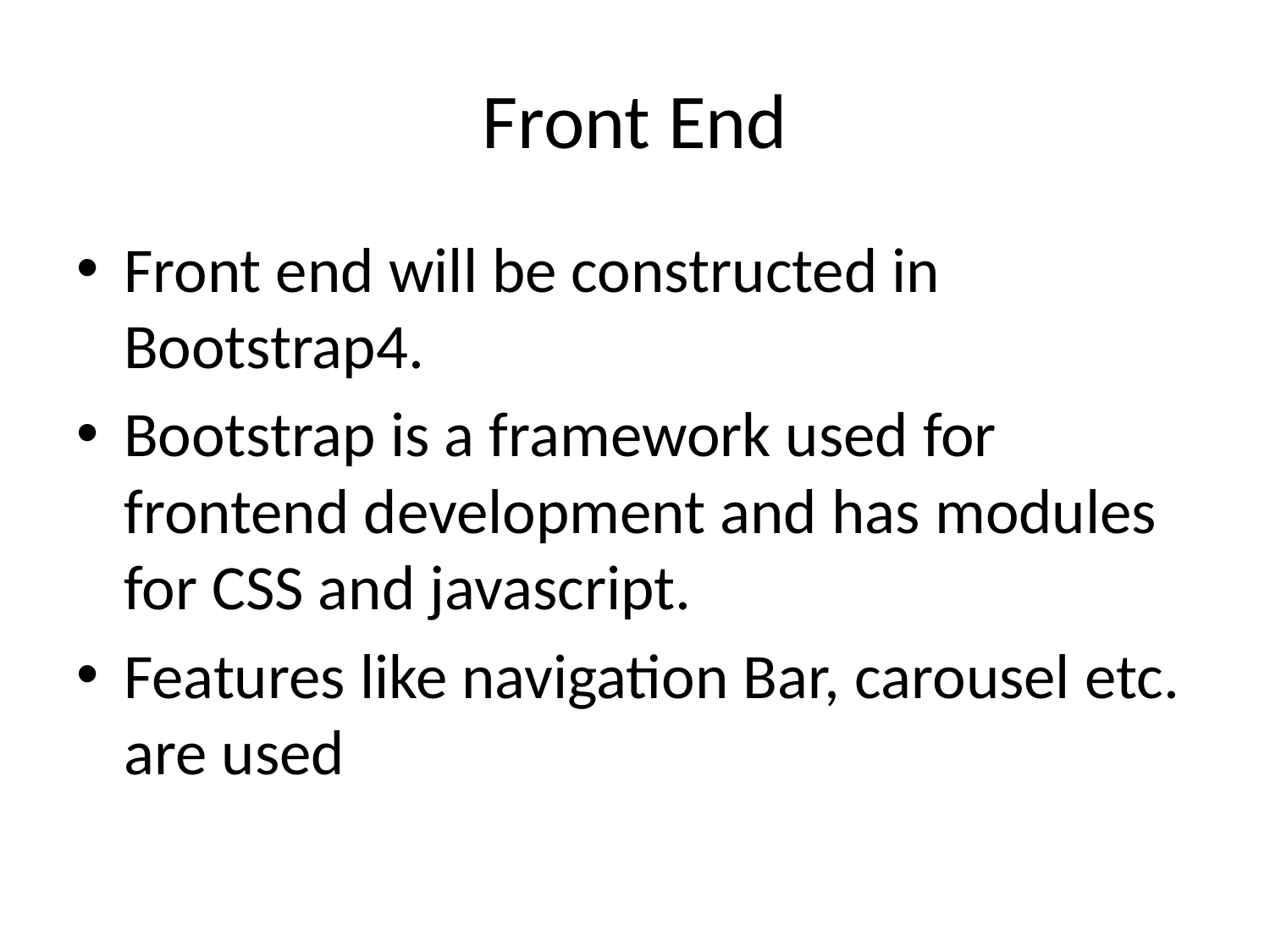

# Front End
Front end will be constructed in Bootstrap4.
Bootstrap is a framework used for frontend development and has modules for CSS and javascript.
Features like navigation Bar, carousel etc. are used